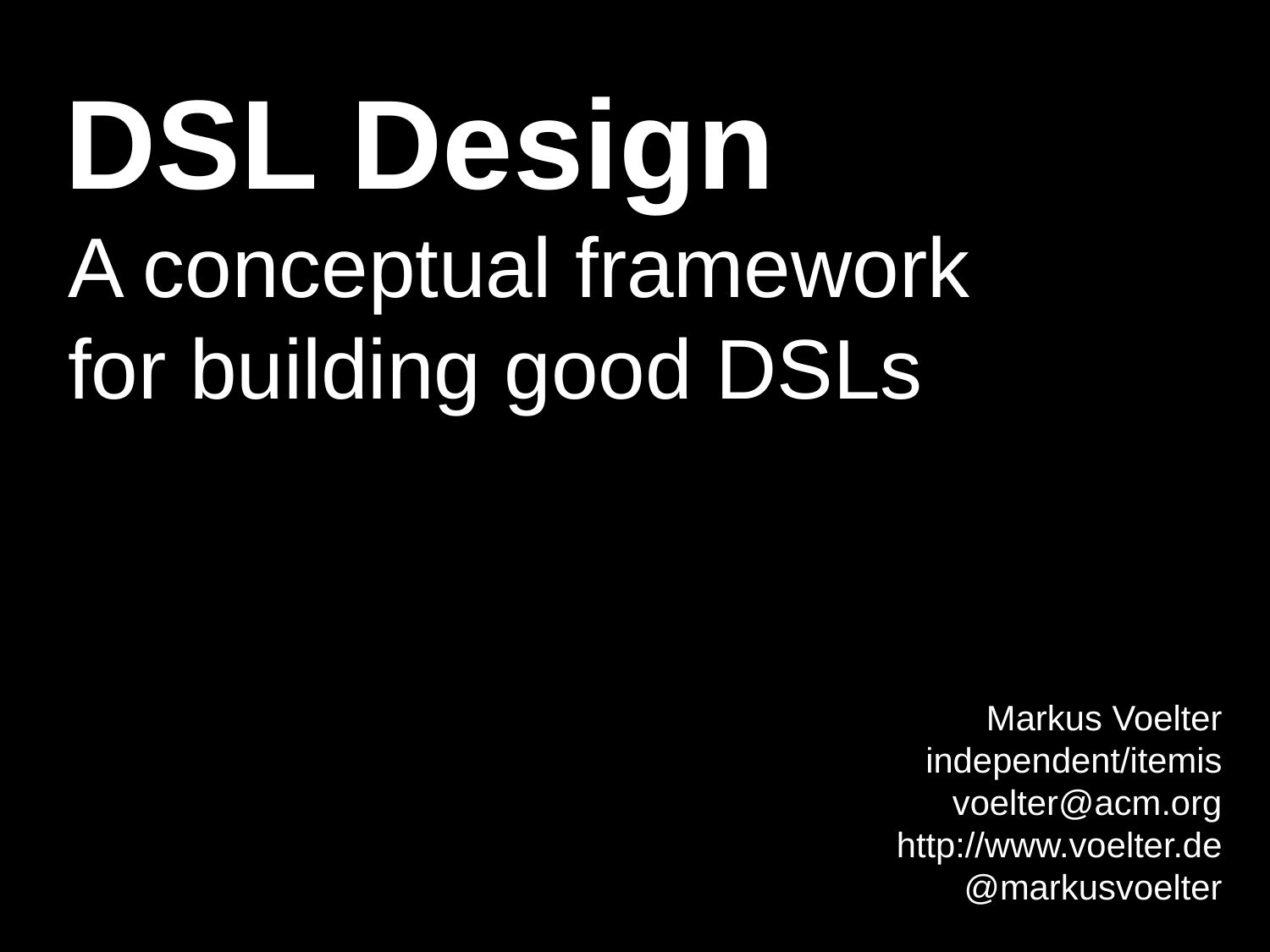

# DSL Design
A conceptual framework
for building good DSLs
Markus Voelter
independent/itemis
voelter@acm.org
http://www.voelter.de
@markusvoelter